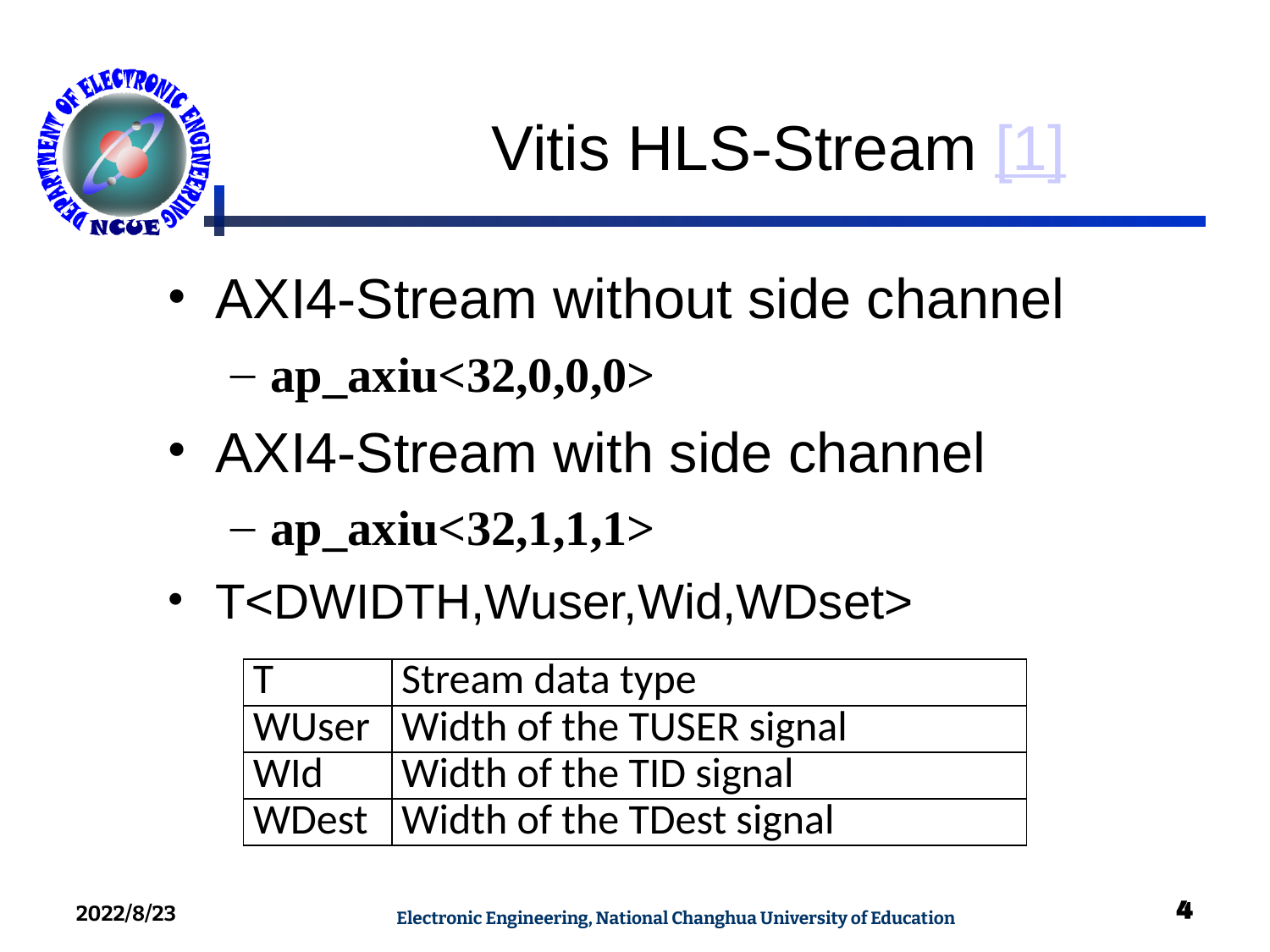

# Vitis HLS-Stream [1]
AXI4-Stream without side channel
ap_axiu<32,0,0,0>
AXI4-Stream with side channel
ap_axiu<32,1,1,1>
T<DWIDTH,Wuser,Wid,WDset>

| T | Stream data type |
| --- | --- |
| WUser | Width of the TUSER signal |
| WId | Width of the TID signal |
| WDest | Width of the TDest signal |
2022/8/23
4
 Electronic Engineering, National Changhua University of Education